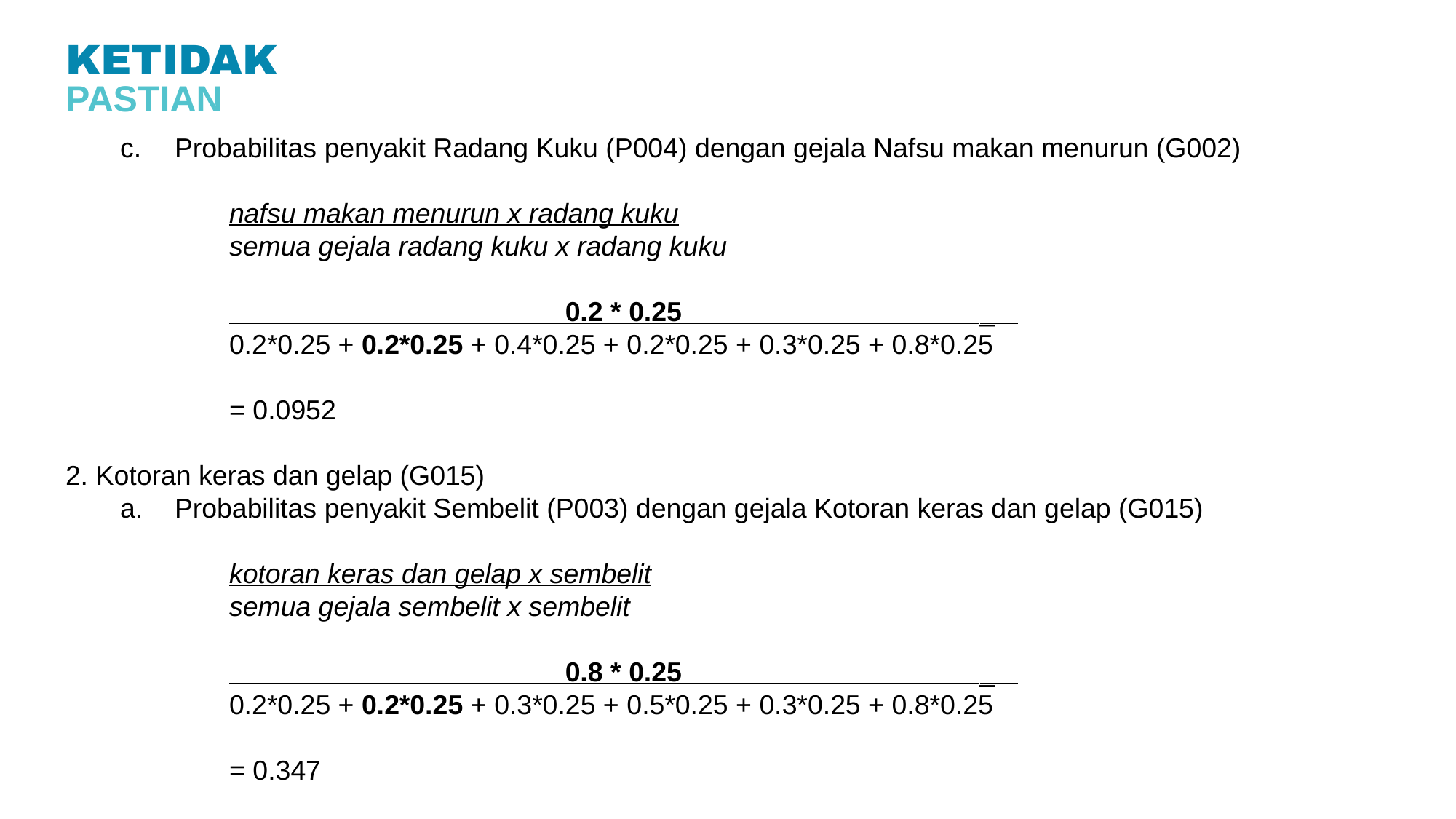

KETIDAK
PASTIAN
Probabilitas penyakit Radang Kuku (P004) dengan gejala Nafsu makan menurun (G002)

	nafsu makan menurun x radang kuku
	semua gejala radang kuku x radang kuku

	                                            0.2 * 0.25                                       _
	0.2*0.25 + 0.2*0.25 + 0.4*0.25 + 0.2*0.25 + 0.3*0.25 + 0.8*0.25

	= 0.0952

2. Kotoran keras dan gelap (G015)
Probabilitas penyakit Sembelit (P003) dengan gejala Kotoran keras dan gelap (G015)

	kotoran keras dan gelap x sembelit
	semua gejala sembelit x sembelit

	                                            0.8 * 0.25                                       _
	0.2*0.25 + 0.2*0.25 + 0.3*0.25 + 0.5*0.25 + 0.3*0.25 + 0.8*0.25

	= 0.347